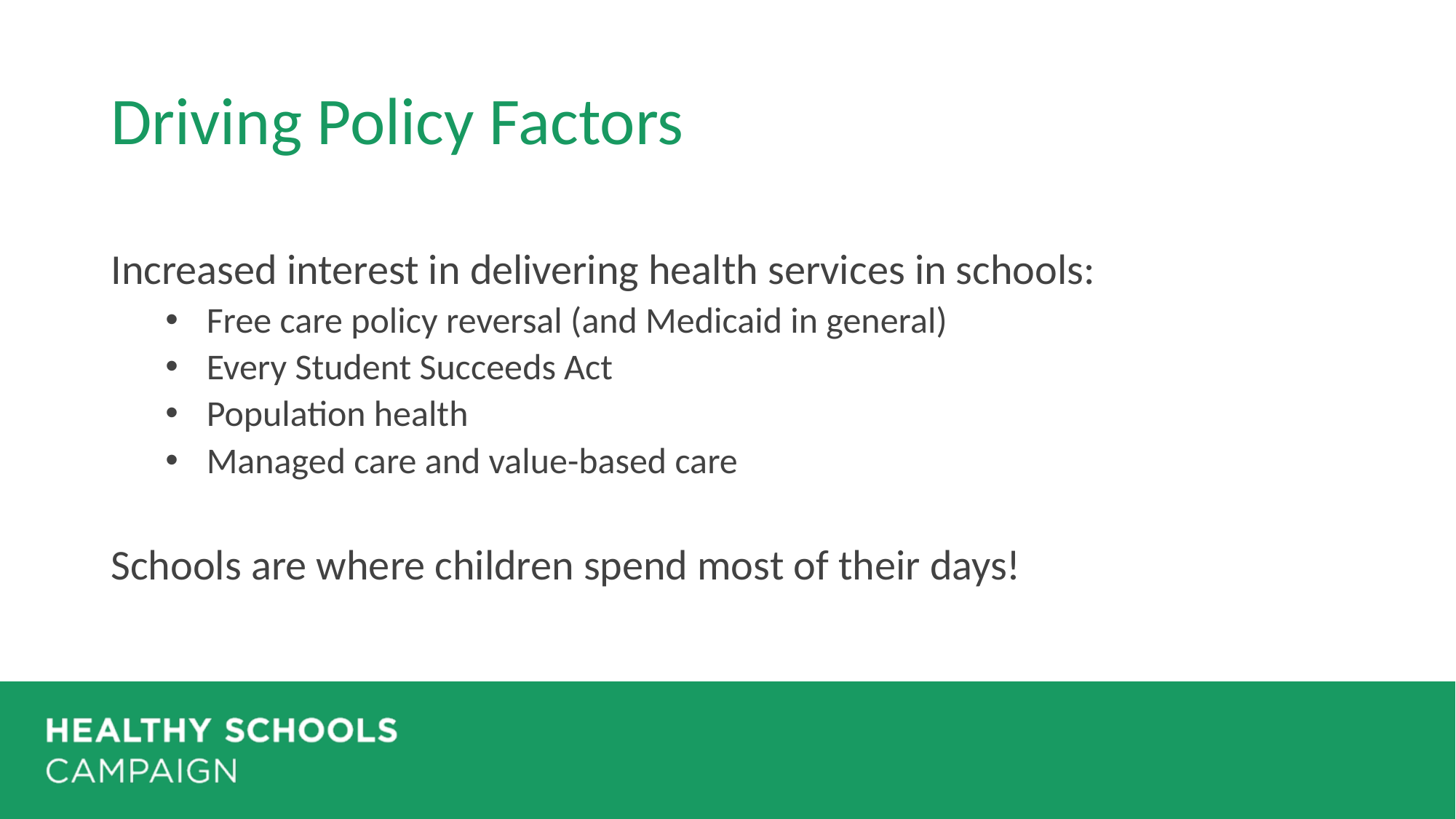

# Driving Policy Factors
Increased interest in delivering health services in schools:
Free care policy reversal (and Medicaid in general)
Every Student Succeeds Act
Population health
Managed care and value-based care

Schools are where children spend most of their days!